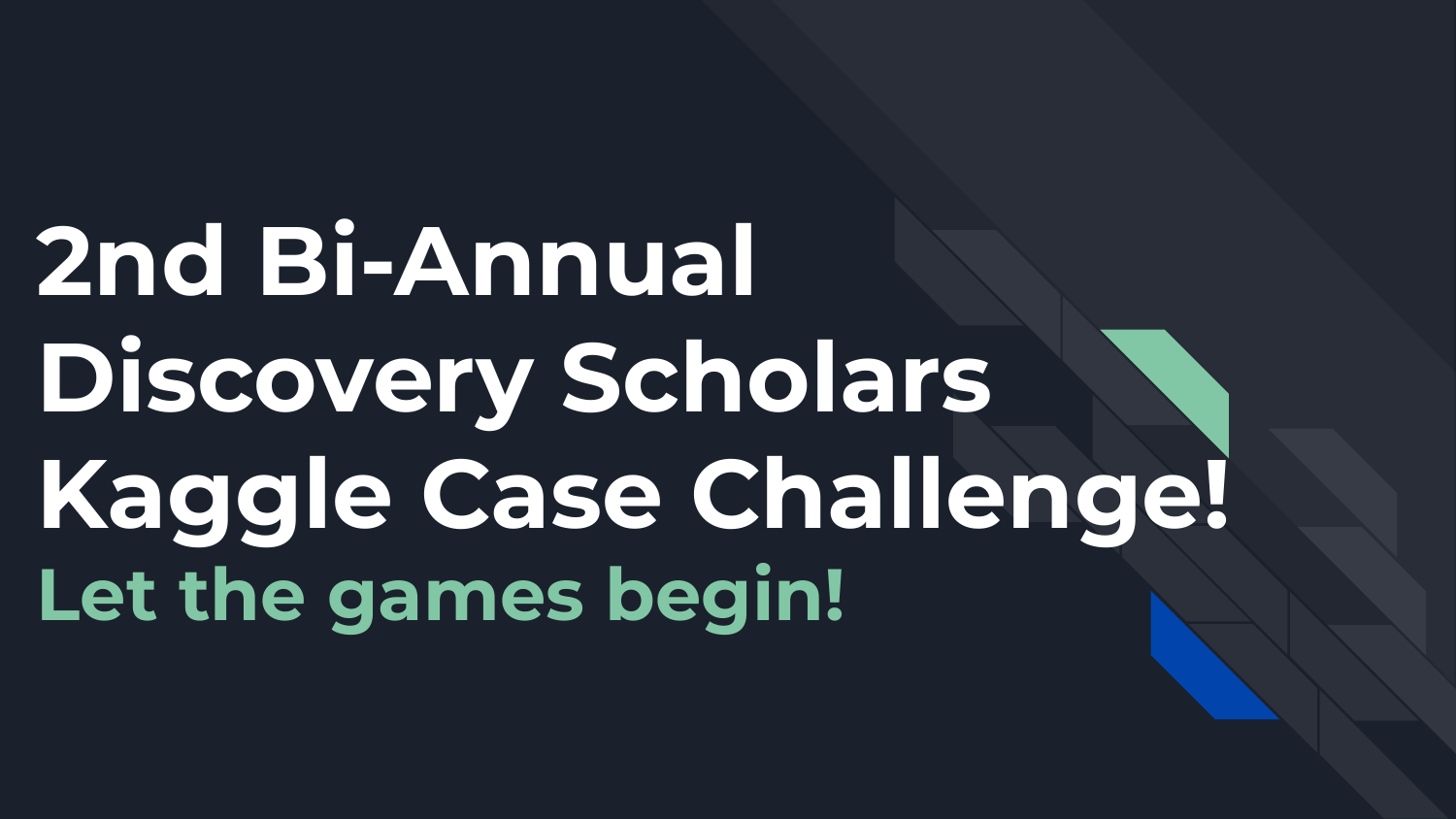

# 2nd Bi-Annual Discovery Scholars Kaggle Case Challenge!
Let the games begin!